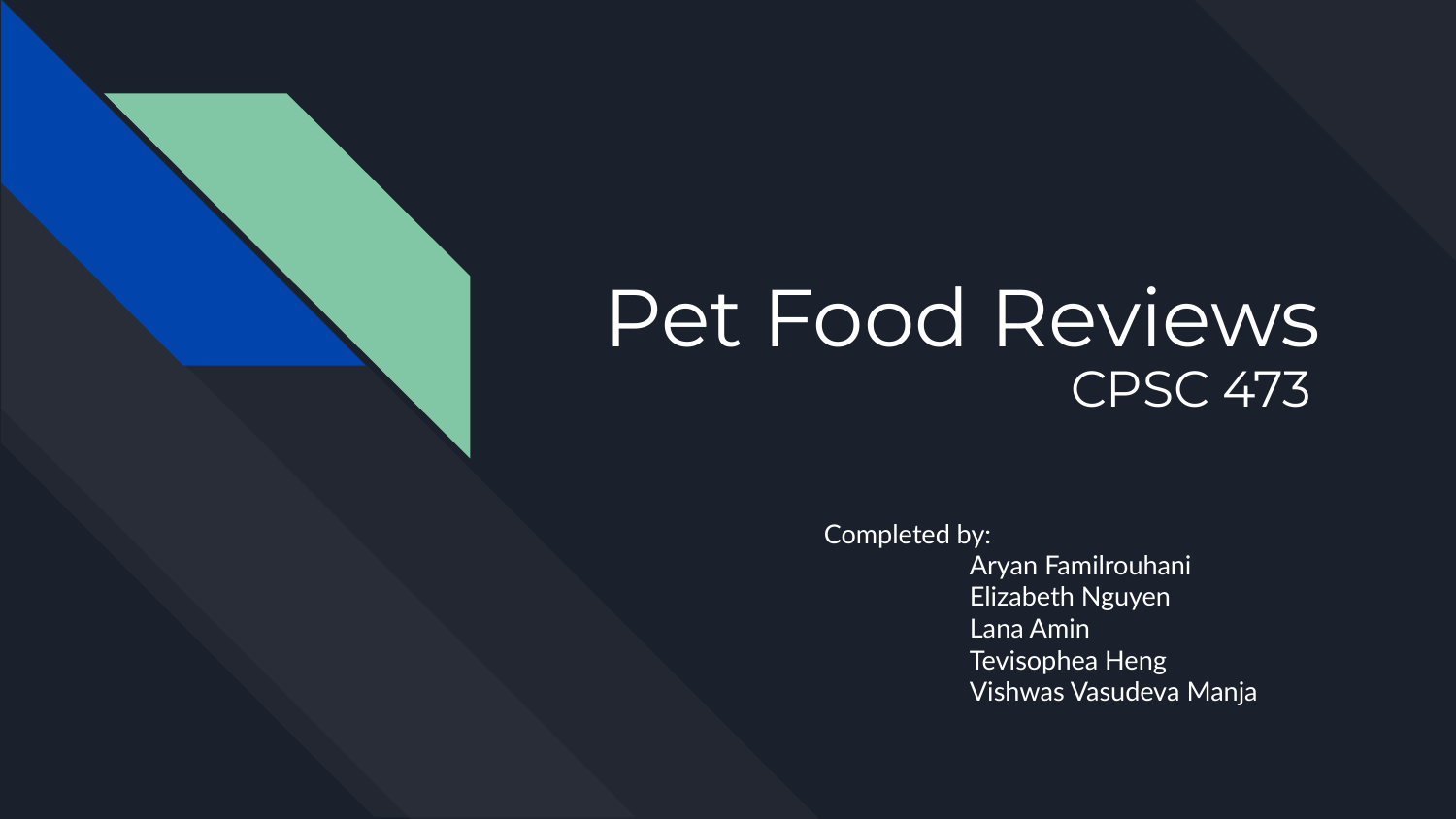

# Pet Food Reviews
CPSC 473
Completed by:
	Aryan Familrouhani
	Elizabeth Nguyen
	Lana Amin
	Tevisophea Heng
	Vishwas Vasudeva Manja